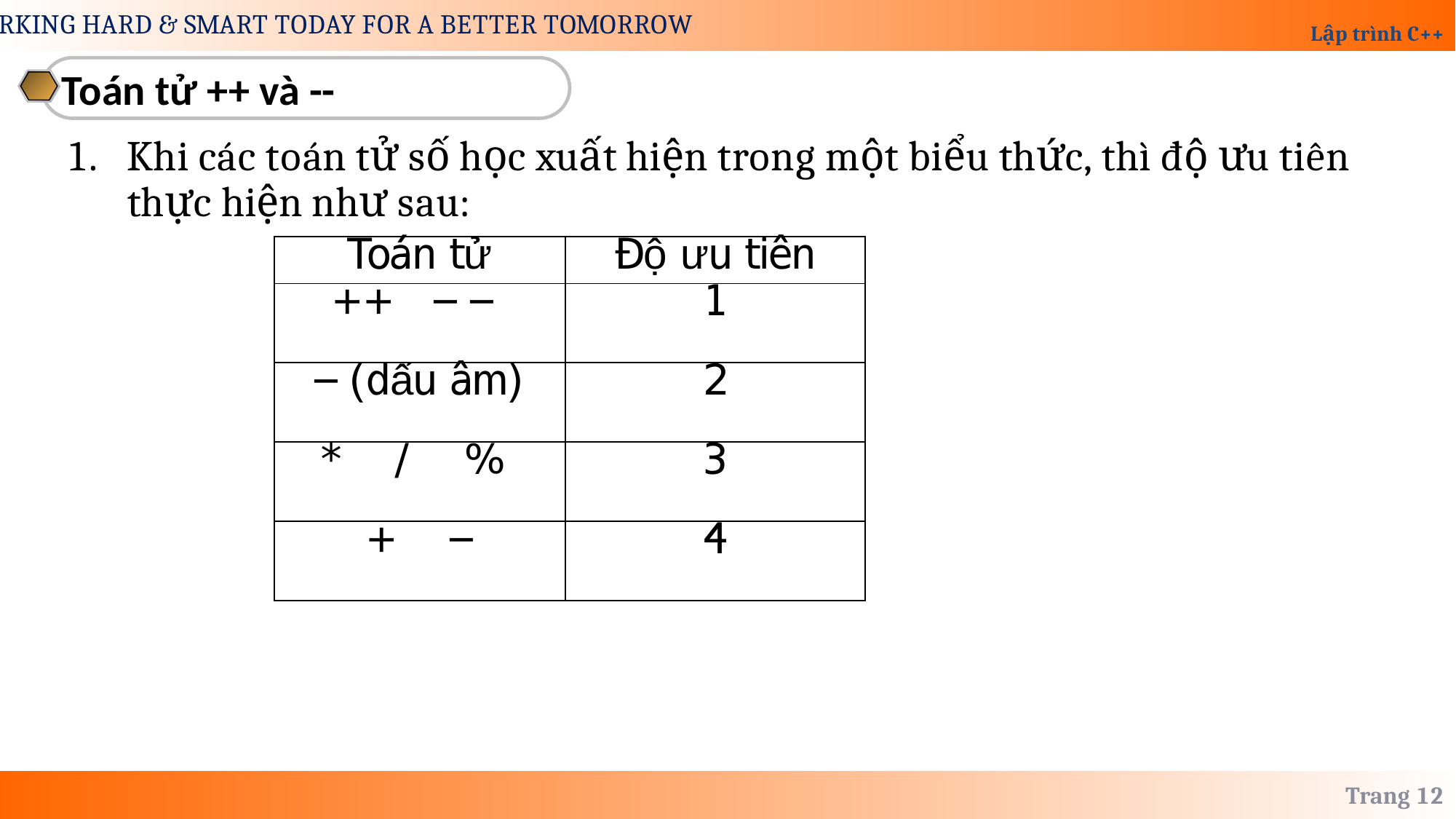

Toán tử ++ và --

Khi các toán tử số học xuất hiện trong một biểu thức, thì độ ưu tiên thực hiện như sau:

| Toán tử | Độ ưu tiên |
| --- | --- |
| ++ – – | 1 |
| – (dấu âm) | 2 |
| \* / % | 3 |
| + – | 4 |
Trang 12